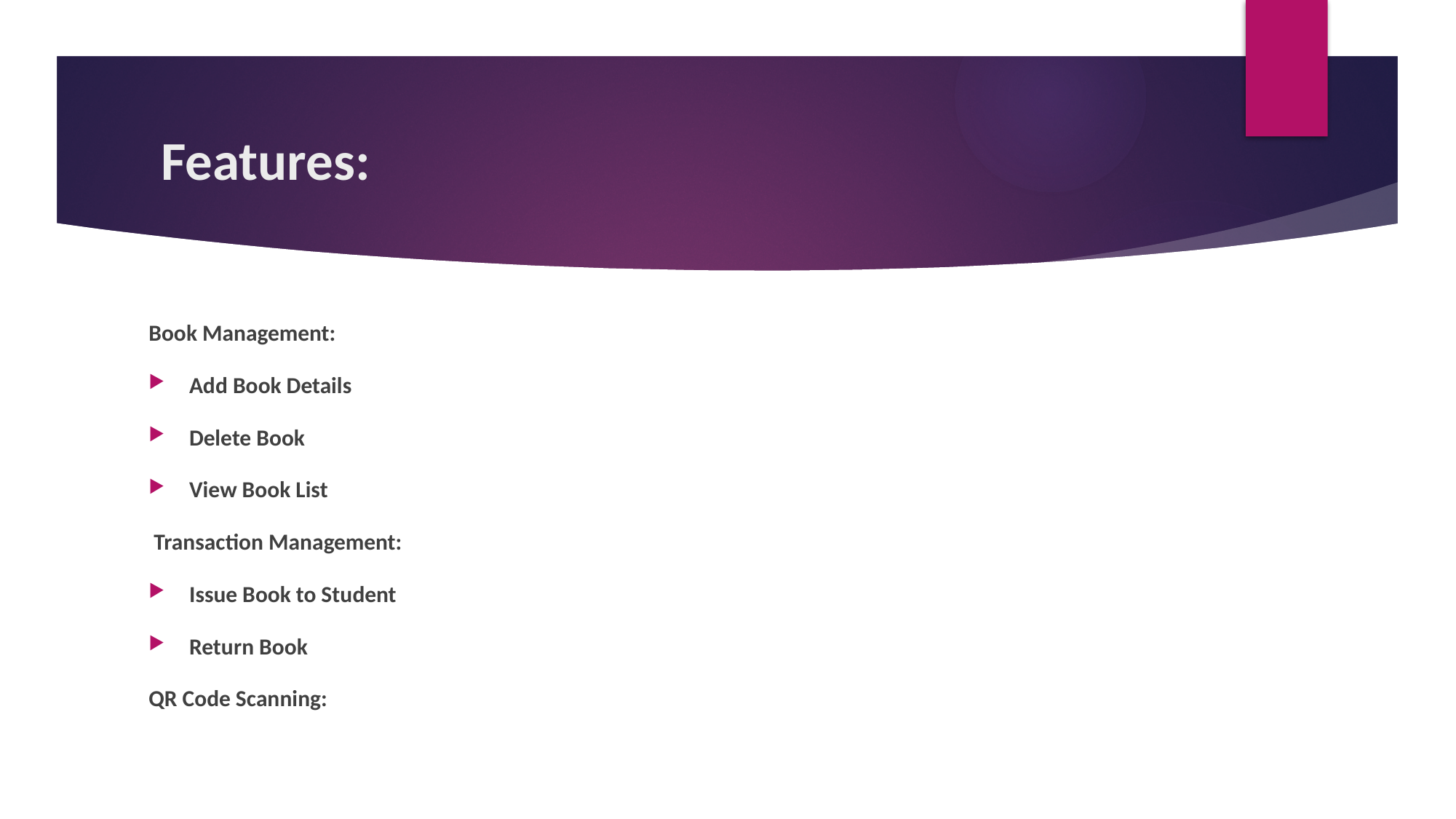

# Features:
Book Management:
Add Book Details
Delete Book
View Book List
 Transaction Management:
Issue Book to Student
Return Book
QR Code Scanning: